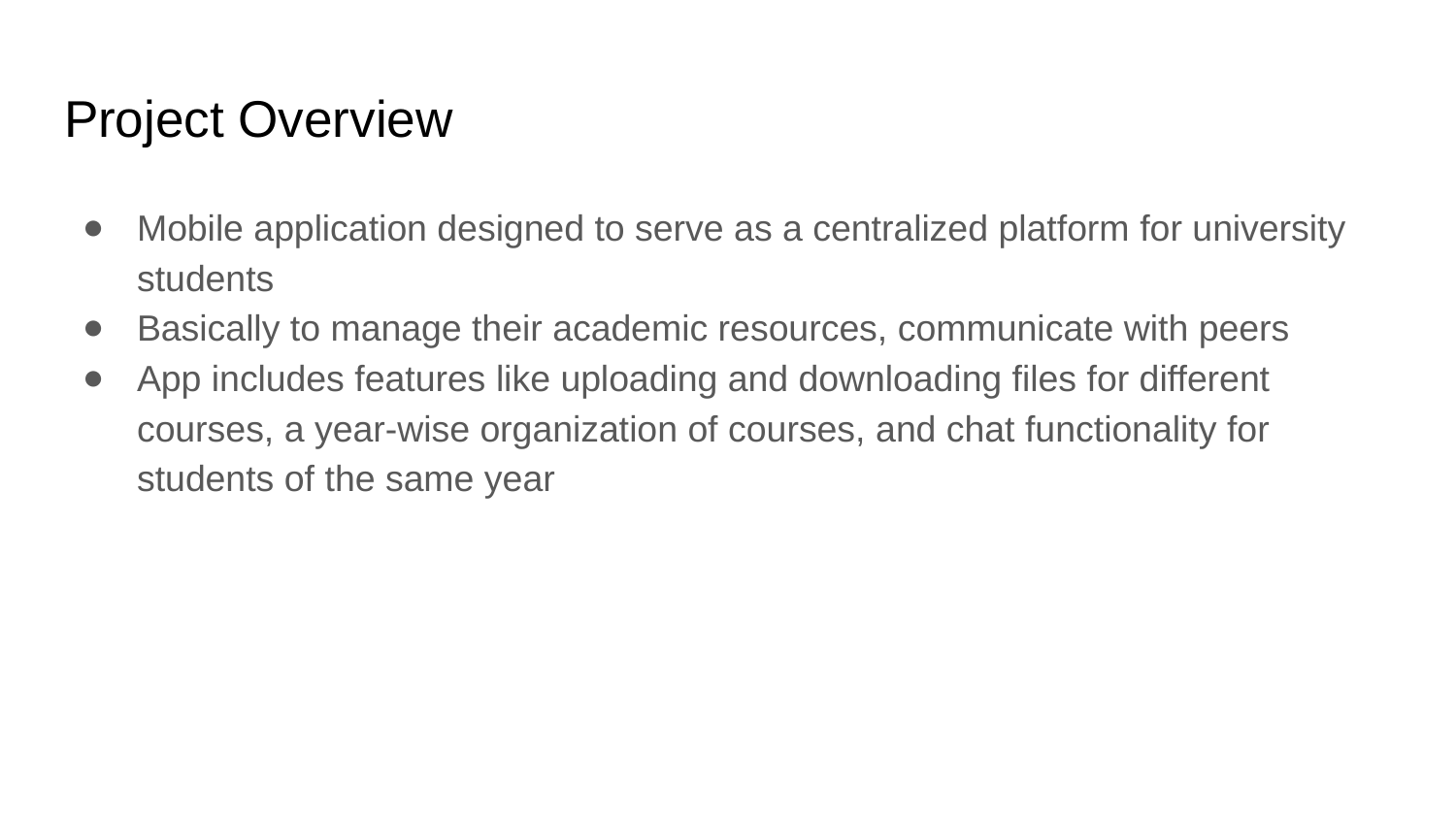

# Project Overview
Mobile application designed to serve as a centralized platform for university students
Basically to manage their academic resources, communicate with peers
App includes features like uploading and downloading files for different courses, a year-wise organization of courses, and chat functionality for students of the same year